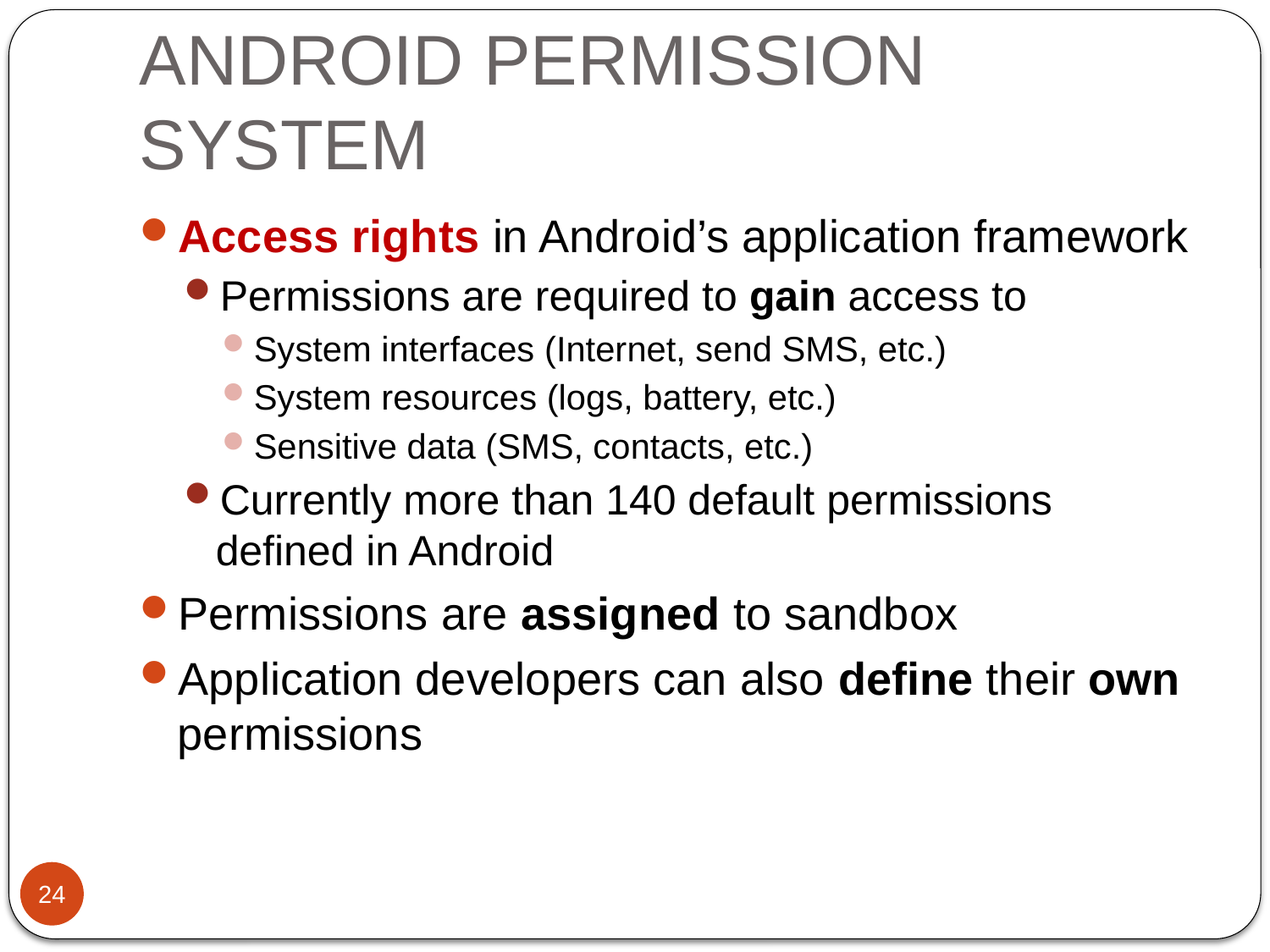

# Android Permission System
Access rights in Android’s application framework
Permissions are required to gain access to
System interfaces (Internet, send SMS, etc.)
System resources (logs, battery, etc.)
Sensitive data (SMS, contacts, etc.)
Currently more than 140 default permissions defined in Android
Permissions are assigned to sandbox
Application developers can also define their own permissions
24